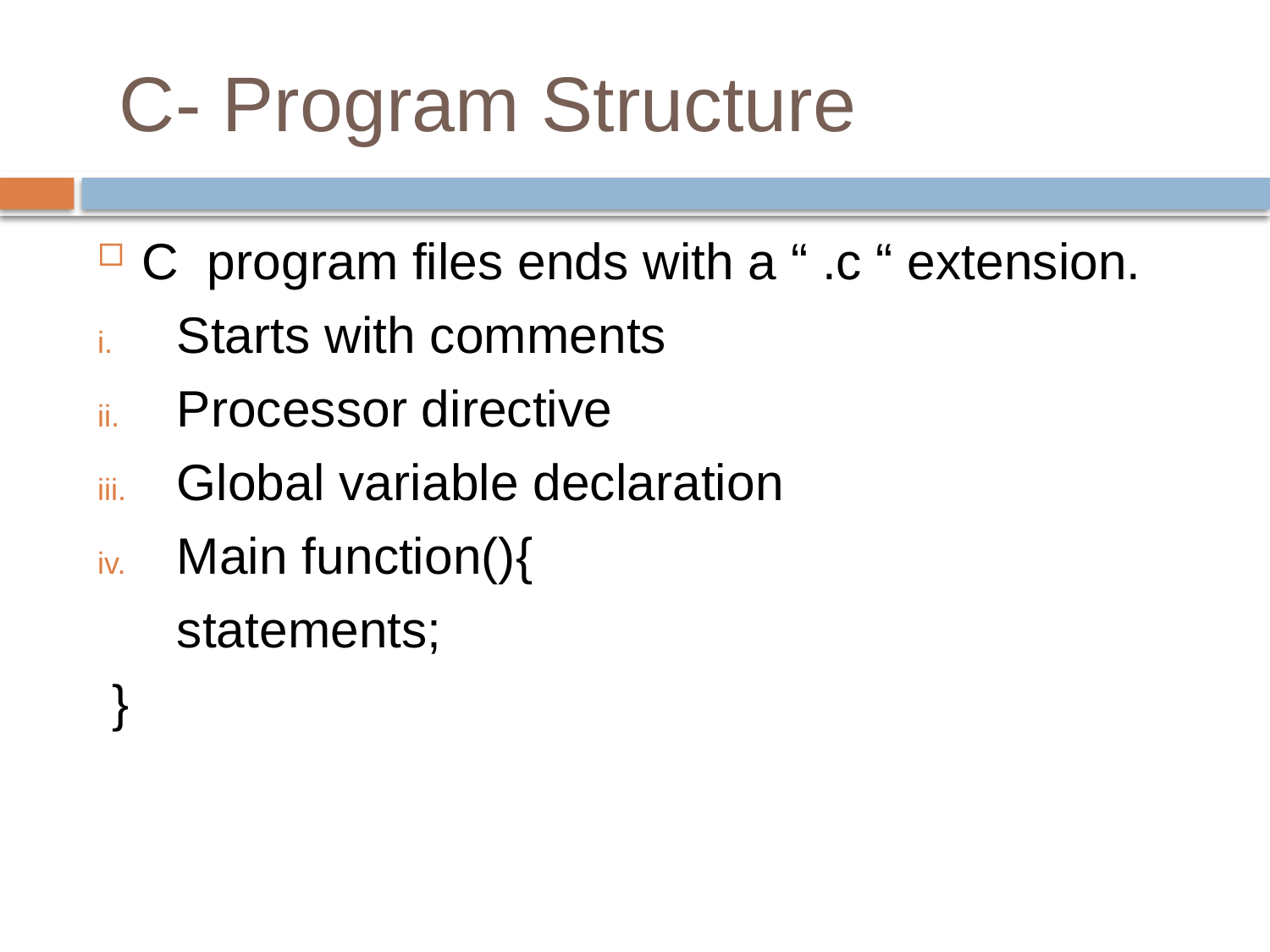

# C- Program Structure
C  program files ends with a “ .c “ extension.
Starts with comments
Processor directive
Global variable declaration
Main function(){
	statements;
 }